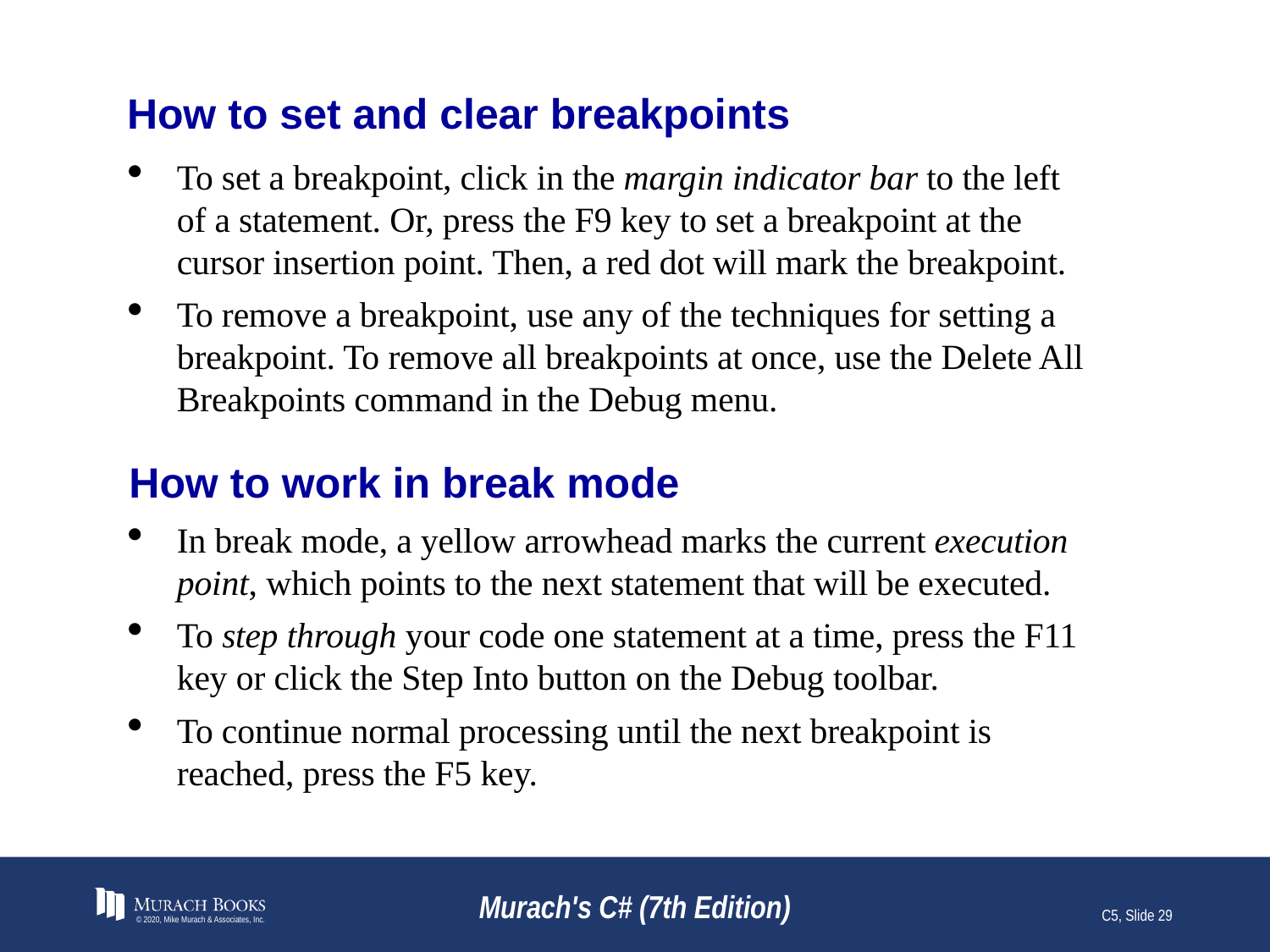

# How to set and clear breakpoints
To set a breakpoint, click in the margin indicator bar to the left of a statement. Or, press the F9 key to set a breakpoint at the cursor insertion point. Then, a red dot will mark the breakpoint.
To remove a breakpoint, use any of the techniques for setting a breakpoint. To remove all breakpoints at once, use the Delete All Breakpoints command in the Debug menu.
How to work in break mode
In break mode, a yellow arrowhead marks the current execution point, which points to the next statement that will be executed.
To step through your code one statement at a time, press the F11 key or click the Step Into button on the Debug toolbar.
To continue normal processing until the next breakpoint is reached, press the F5 key.

© 2020, Mike Murach & Associates, Inc.
Murach's C# (7th Edition)

C5, Slide 29